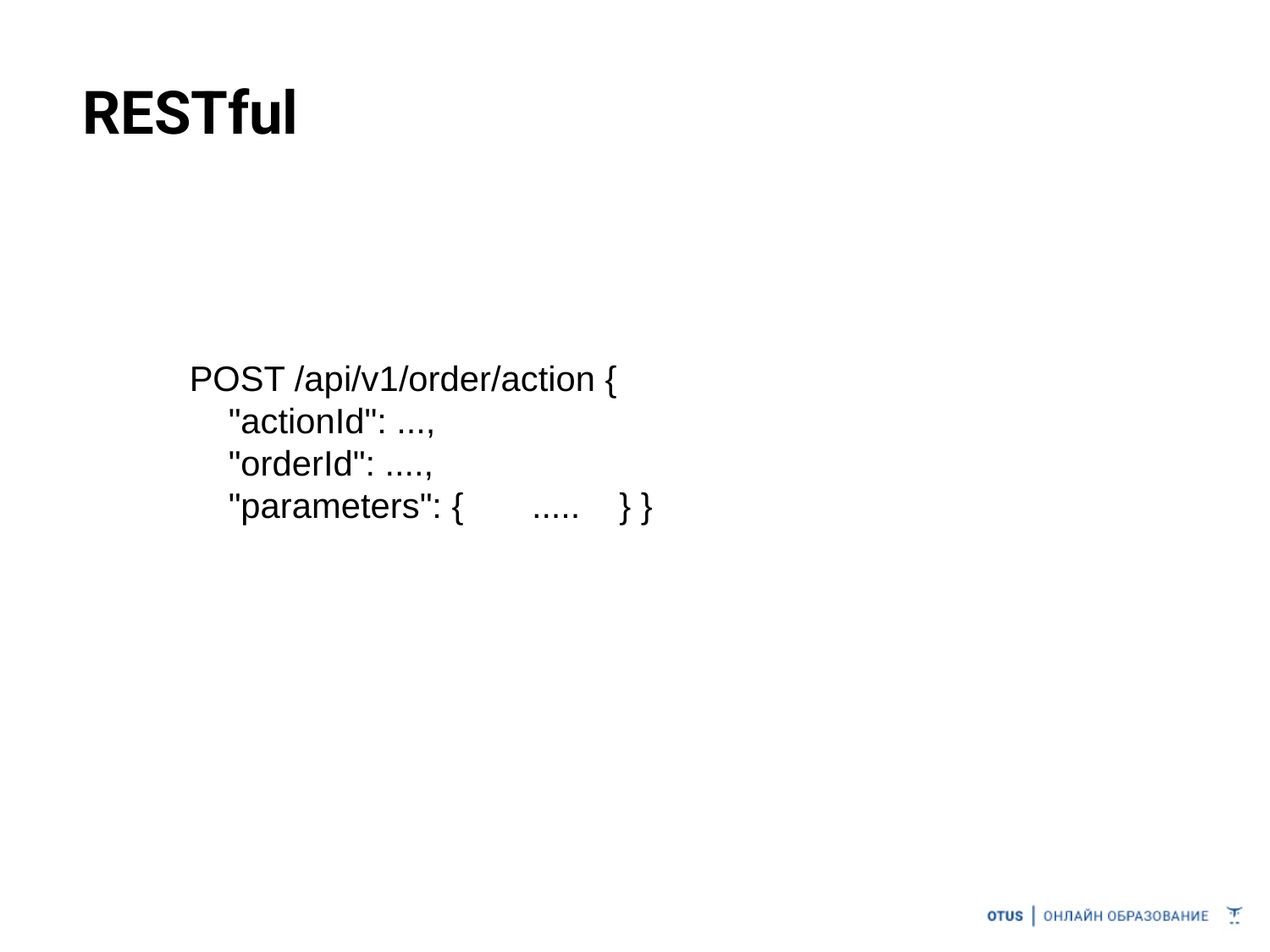

# RESTful
POST /api/v1/order/action {
    "actionId": ...,
    "orderId": ....,
    "parameters": {       .....    } }